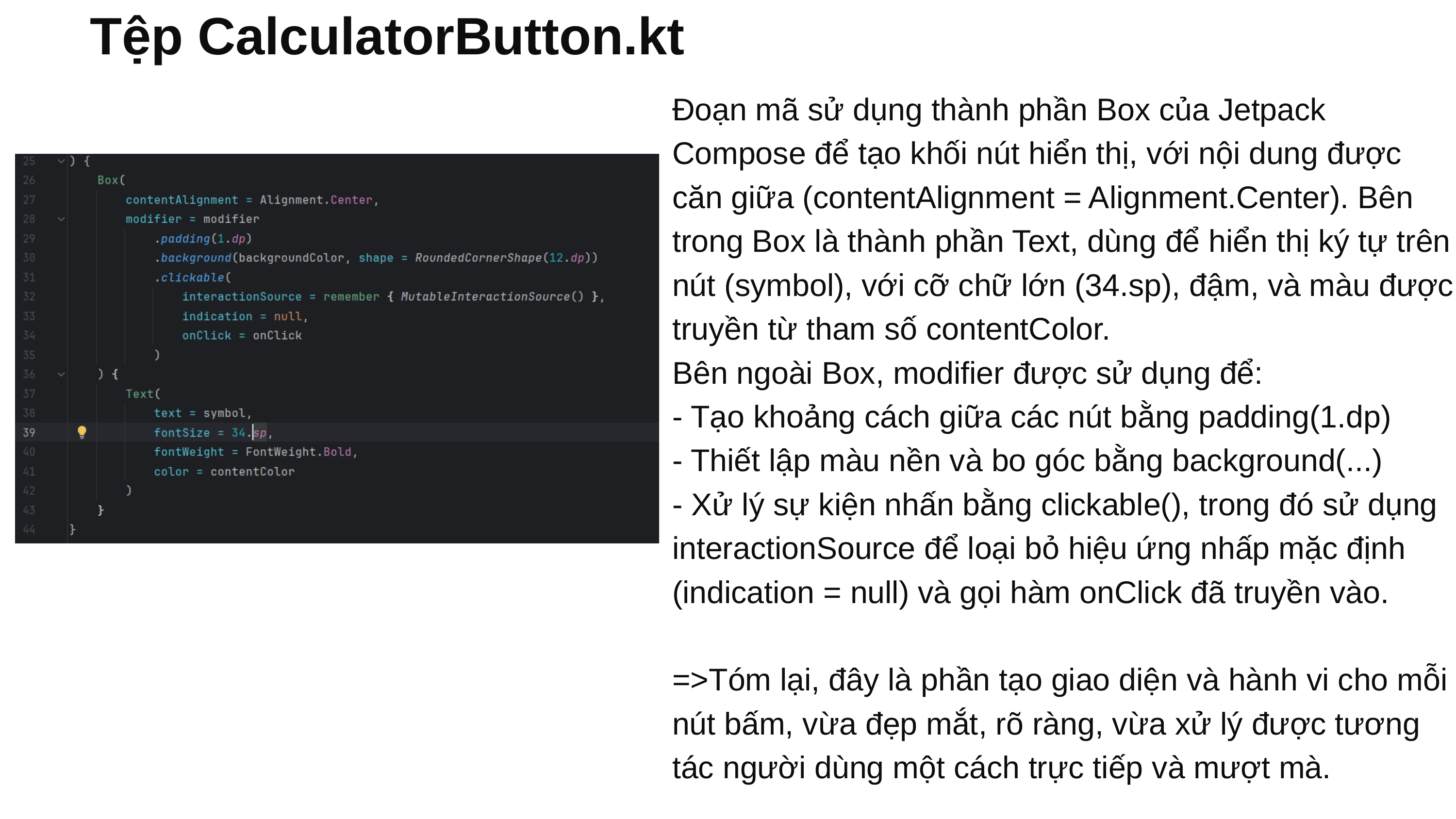

Tệp CalculatorButton.kt

Đoạn mã sử dụng thành phần Box của Jetpack Compose để tạo khối nút hiển thị, với nội dung được căn giữa (contentAlignment = Alignment.Center). Bên trong Box là thành phần Text, dùng để hiển thị ký tự trên nút (symbol), với cỡ chữ lớn (34.sp), đậm, và màu được truyền từ tham số contentColor.
Bên ngoài Box, modifier được sử dụng để:
- Tạo khoảng cách giữa các nút bằng padding(1.dp)
- Thiết lập màu nền và bo góc bằng background(...)
- Xử lý sự kiện nhấn bằng clickable(), trong đó sử dụng interactionSource để loại bỏ hiệu ứng nhấp mặc định (indication = null) và gọi hàm onClick đã truyền vào.

=>Tóm lại, đây là phần tạo giao diện và hành vi cho mỗi nút bấm, vừa đẹp mắt, rõ ràng, vừa xử lý được tương tác người dùng một cách trực tiếp và mượt mà.